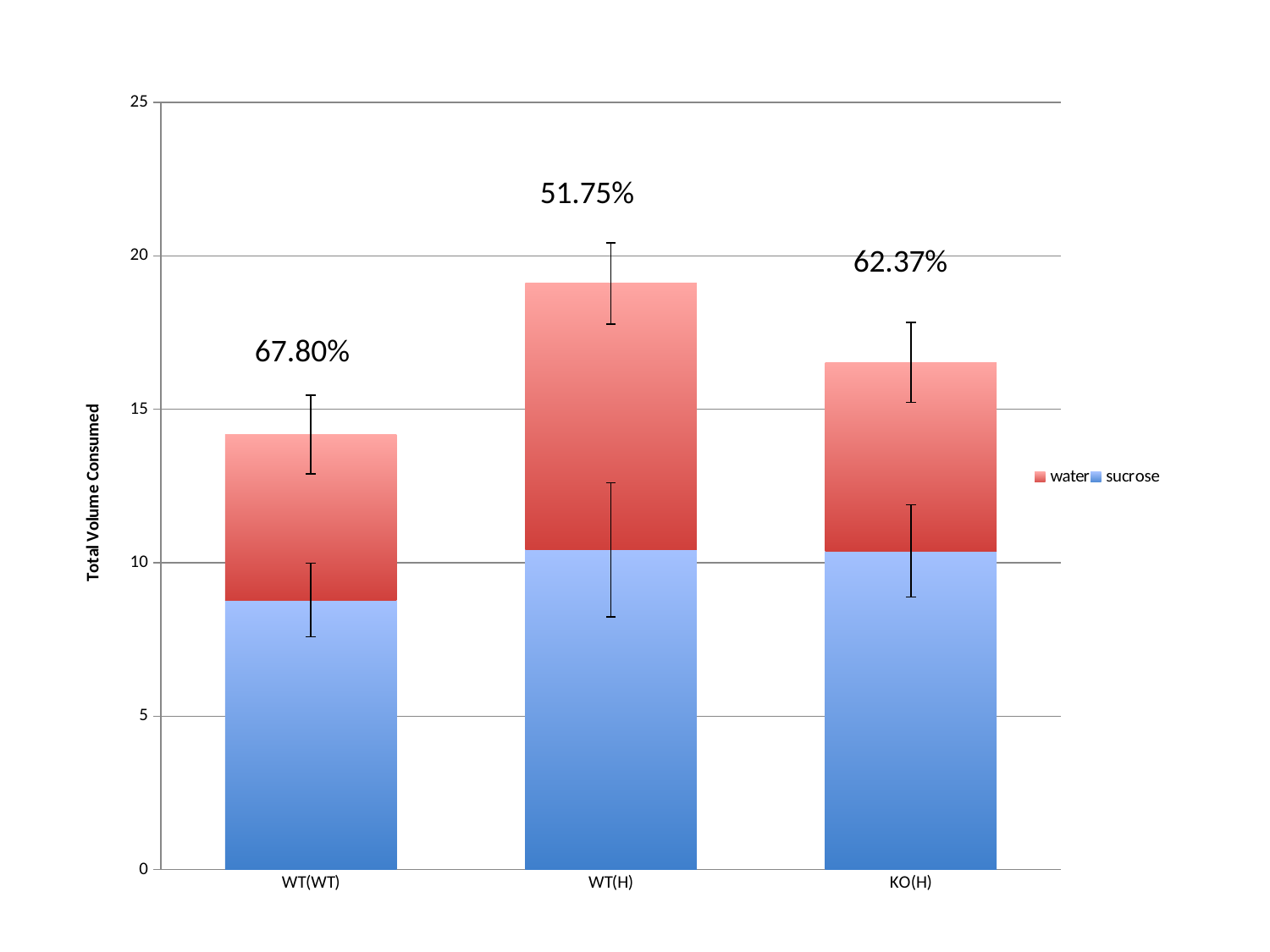

### Chart

| Category | sucrose | water |
|---|---|---|
| WT(WT) | 8.784545455 | 5.39 |
| WT(H) | 10.421 | 8.686 |
| KO(H) | 10.38545455 | 6.143636364 |
67.80%